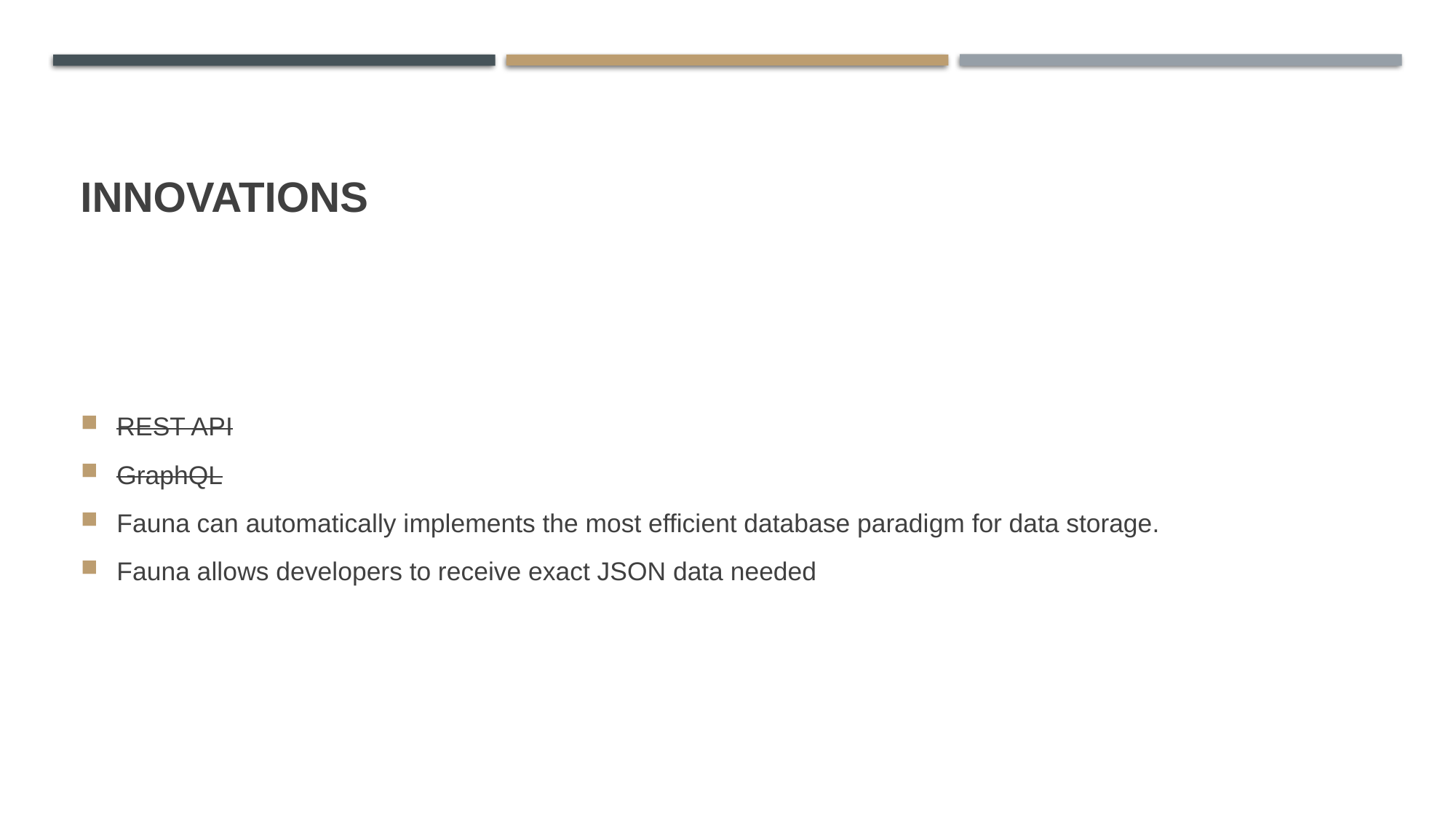

# Innovations
REST API
GraphQL
Fauna can automatically implements the most efficient database paradigm for data storage.
Fauna allows developers to receive exact JSON data needed